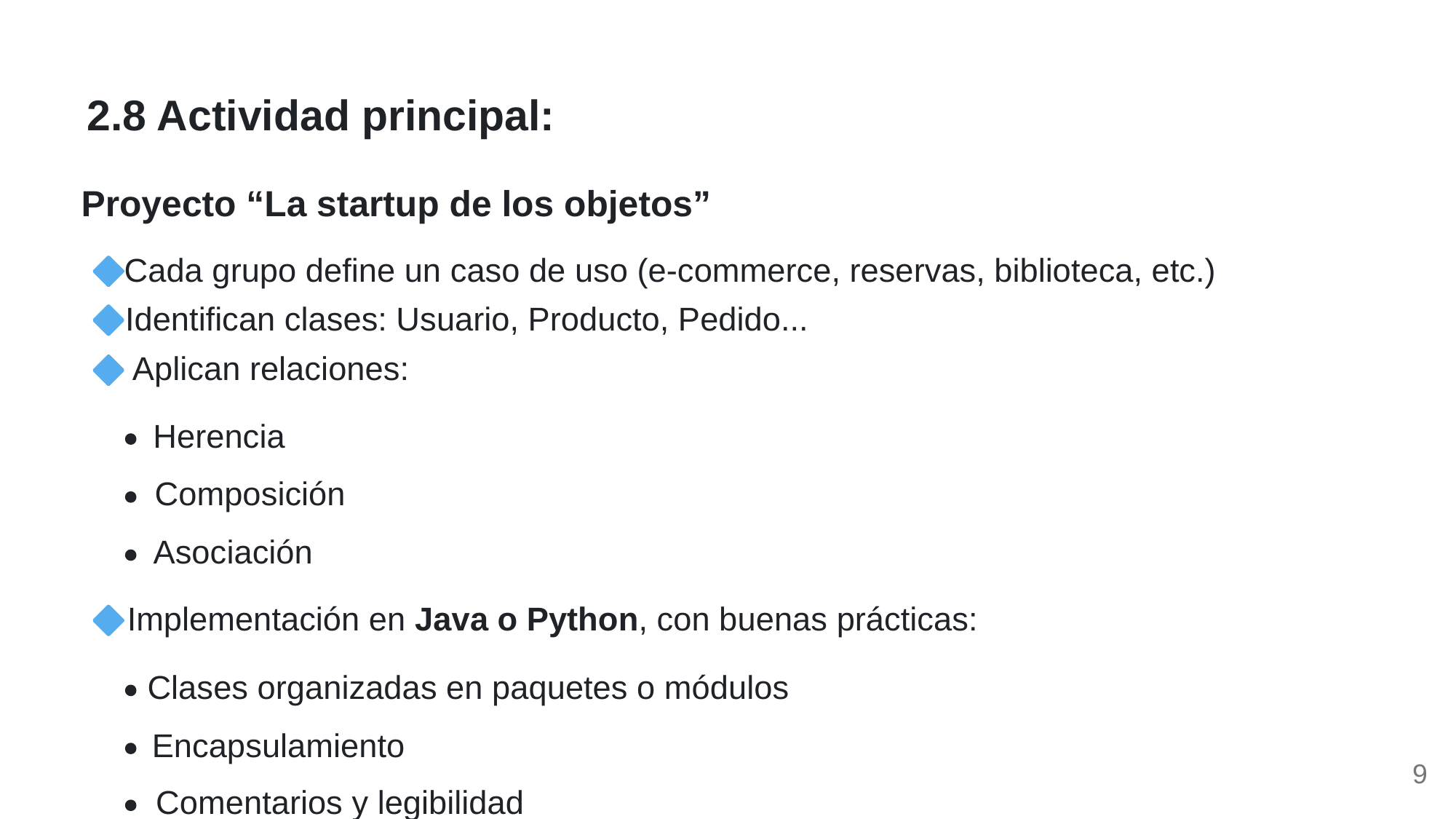

2.8 Actividad principal:
Proyecto “La startup de los objetos”
 Cada grupo define un caso de uso (e-commerce, reservas, biblioteca, etc.)

 Identifican clases: Usuario, Producto, Pedido...

 Aplican relaciones:

Herencia

Composición

Asociación

 Implementación en Java o Python, con buenas prácticas:

Clases organizadas en paquetes o módulos

Encapsulamiento

9
Comentarios y legibilidad